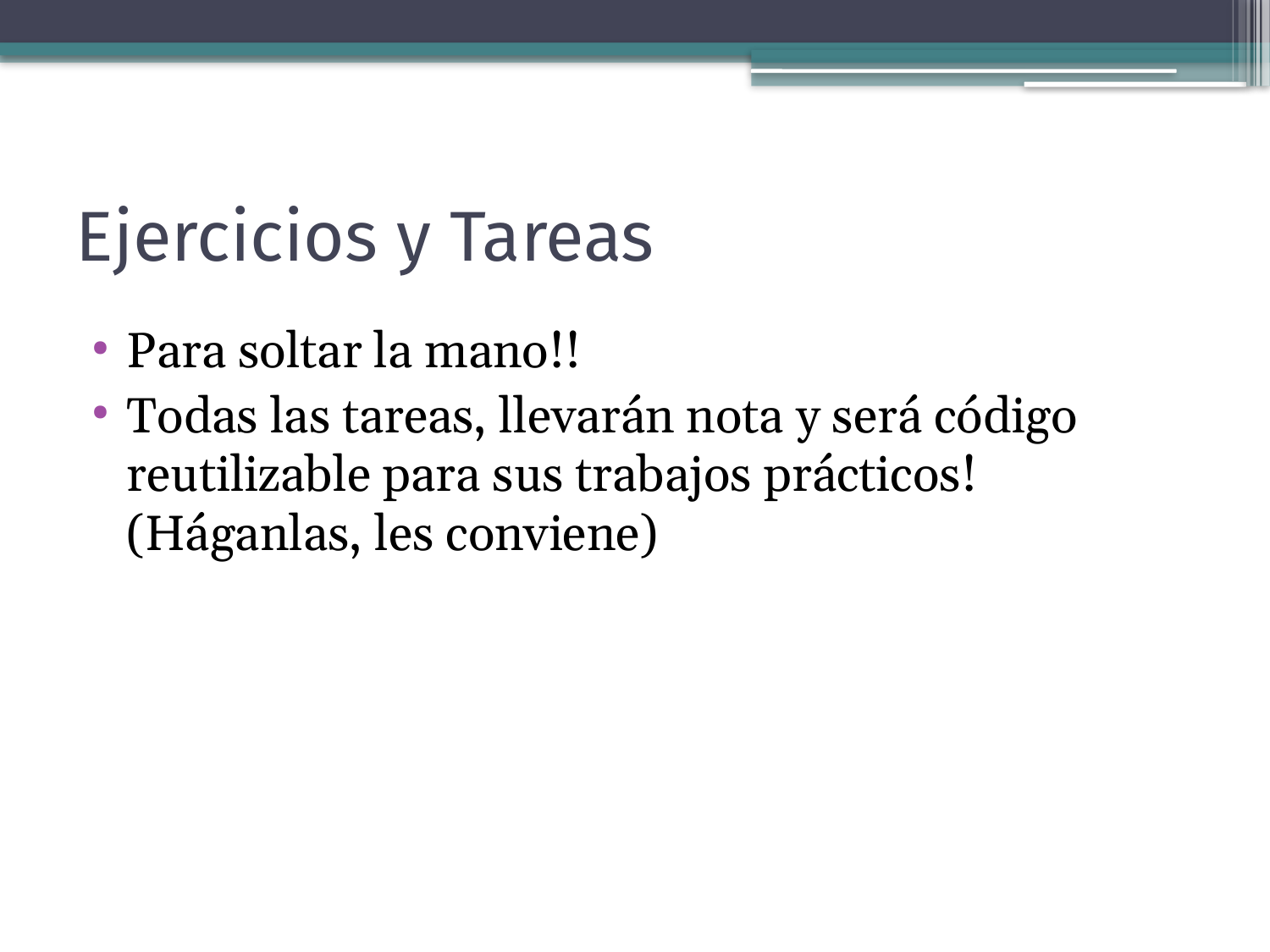

# Ejercicios y Tareas
Para soltar la mano!!
Todas las tareas, llevarán nota y será código reutilizable para sus trabajos prácticos! (Háganlas, les conviene)